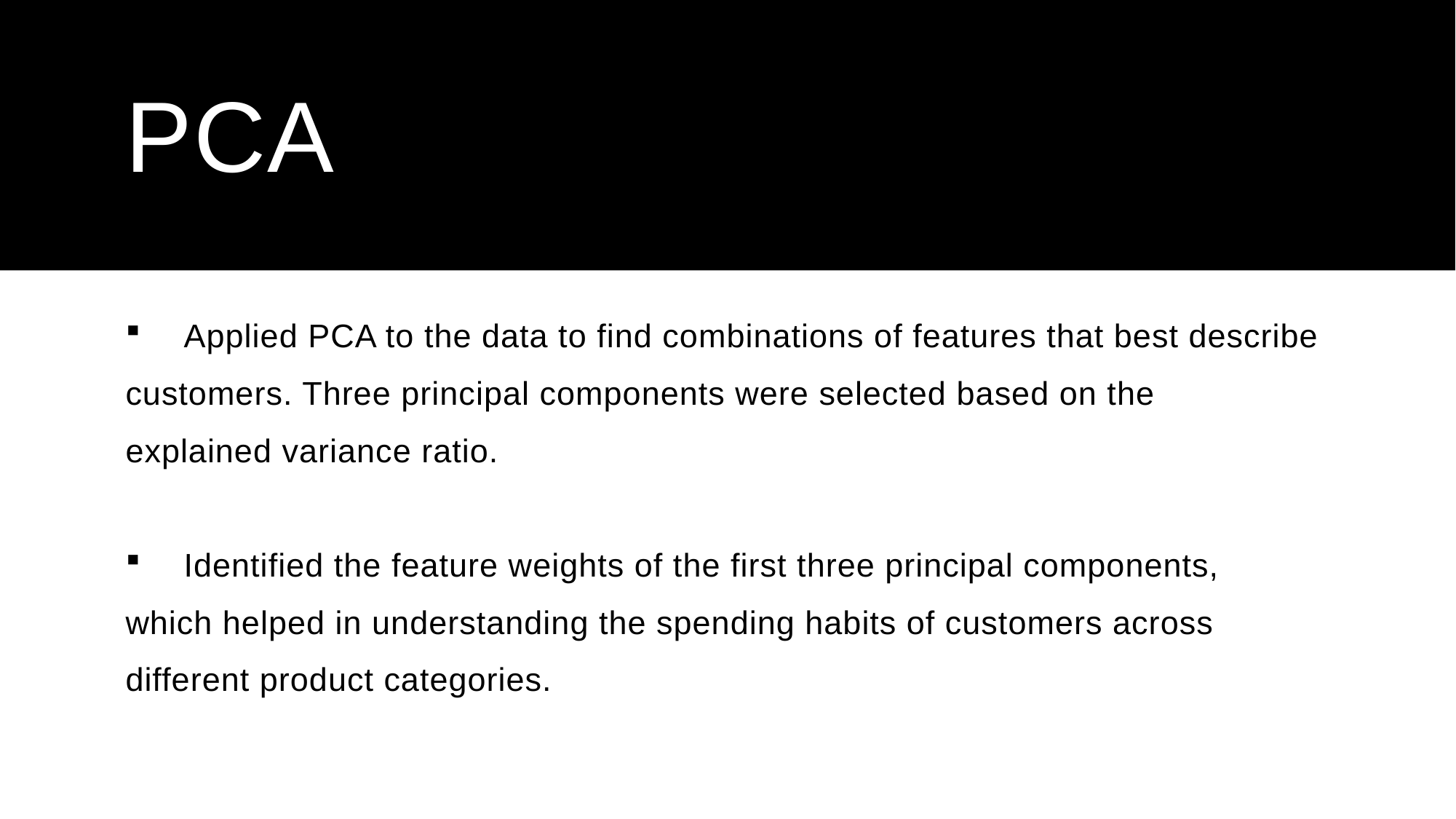

# PCA
Applied PCA to the data to find combinations of features that best describe
customers. Three principal components were selected based on the
explained variance ratio.

Identified the feature weights of the first three principal components,
which helped in understanding the spending habits of customers across
different product categories.